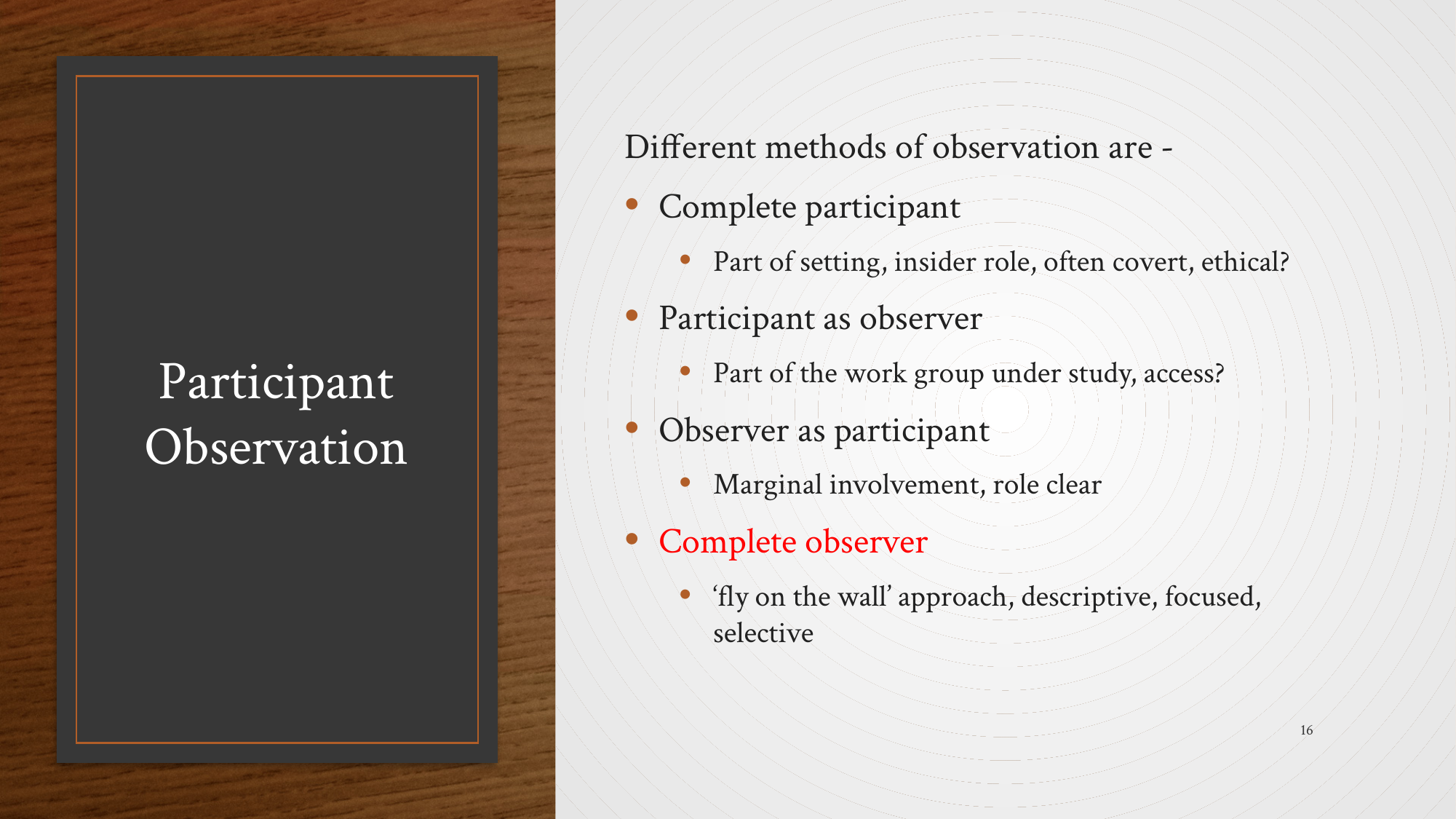

Different methods of observation are -
Complete participant
Part of setting, insider role, often covert, ethical?
Participant as observer
Part of the work group under study, access?
Observer as participant
Marginal involvement, role clear
Complete observer
‘fly on the wall’ approach, descriptive, focused, selective

# Participant Observation
16